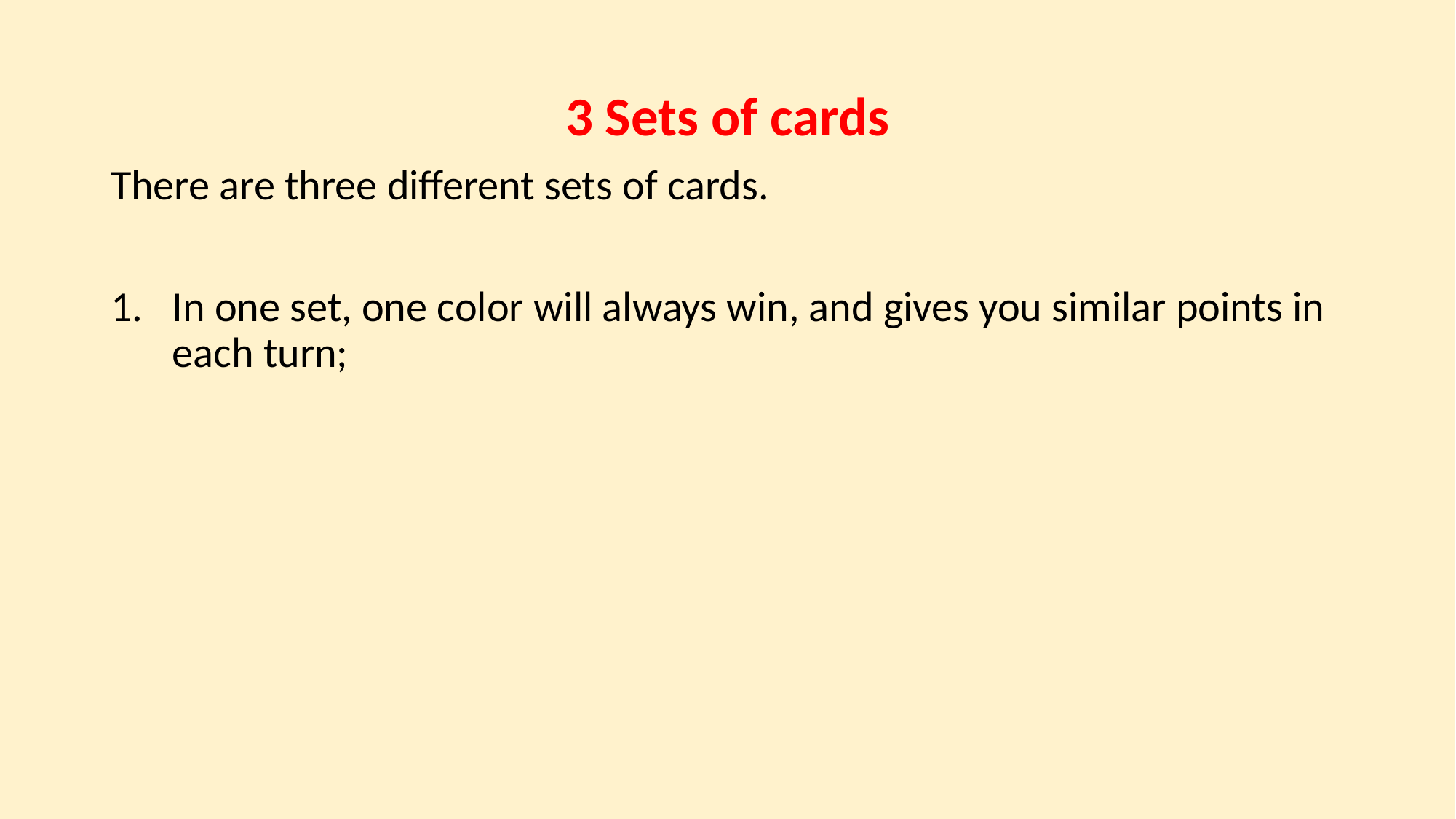

3 Sets of cards
There are three different sets of cards.

In one set, one color will always win, and gives you similar points in each turn;